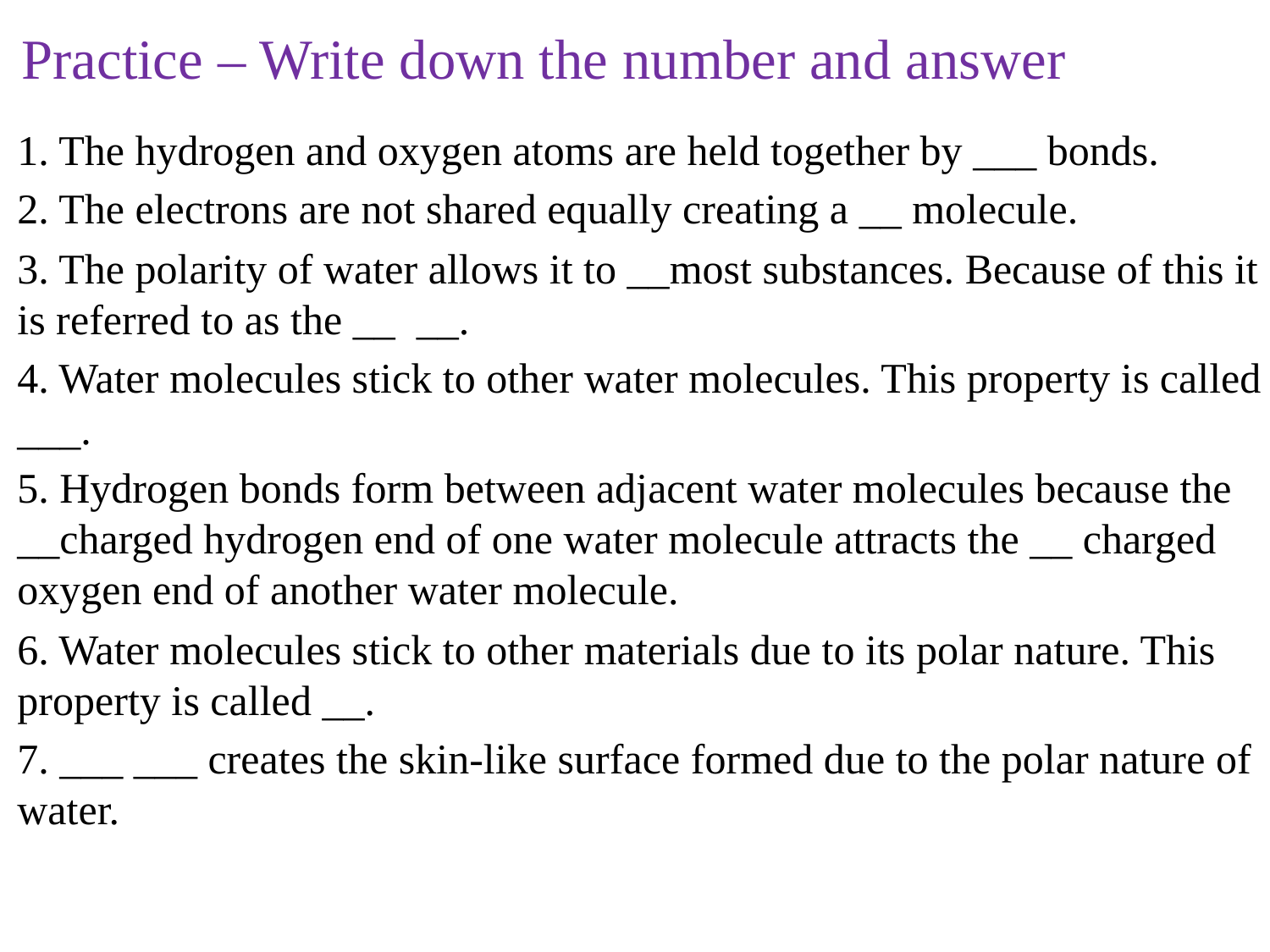

# Practice – Write down the number and answer
1. The hydrogen and oxygen atoms are held together by ___ bonds.
2. The electrons are not shared equally creating a __ molecule.
3. The polarity of water allows it to __most substances. Because of this it is referred to as the __  __.
4. Water molecules stick to other water molecules. This property is called ___.
5. Hydrogen bonds form between adjacent water molecules because the __charged hydrogen end of one water molecule attracts the __ charged oxygen end of another water molecule.
6. Water molecules stick to other materials due to its polar nature. This property is called __.
7. ___ ___ creates the skin-like surface formed due to the polar nature of water.